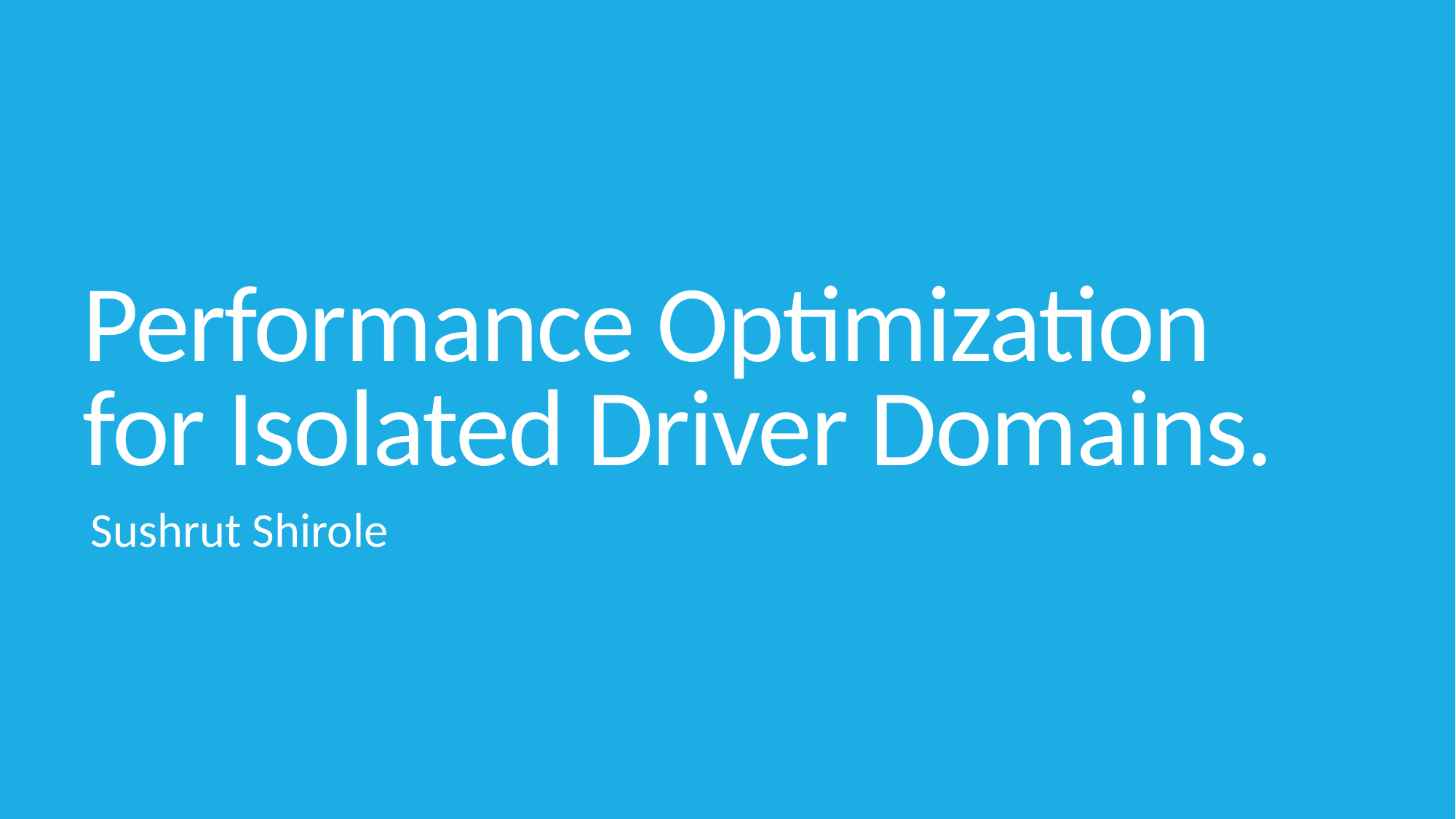

# Performance Optimization for Isolated Driver Domains.
Sushrut Shirole